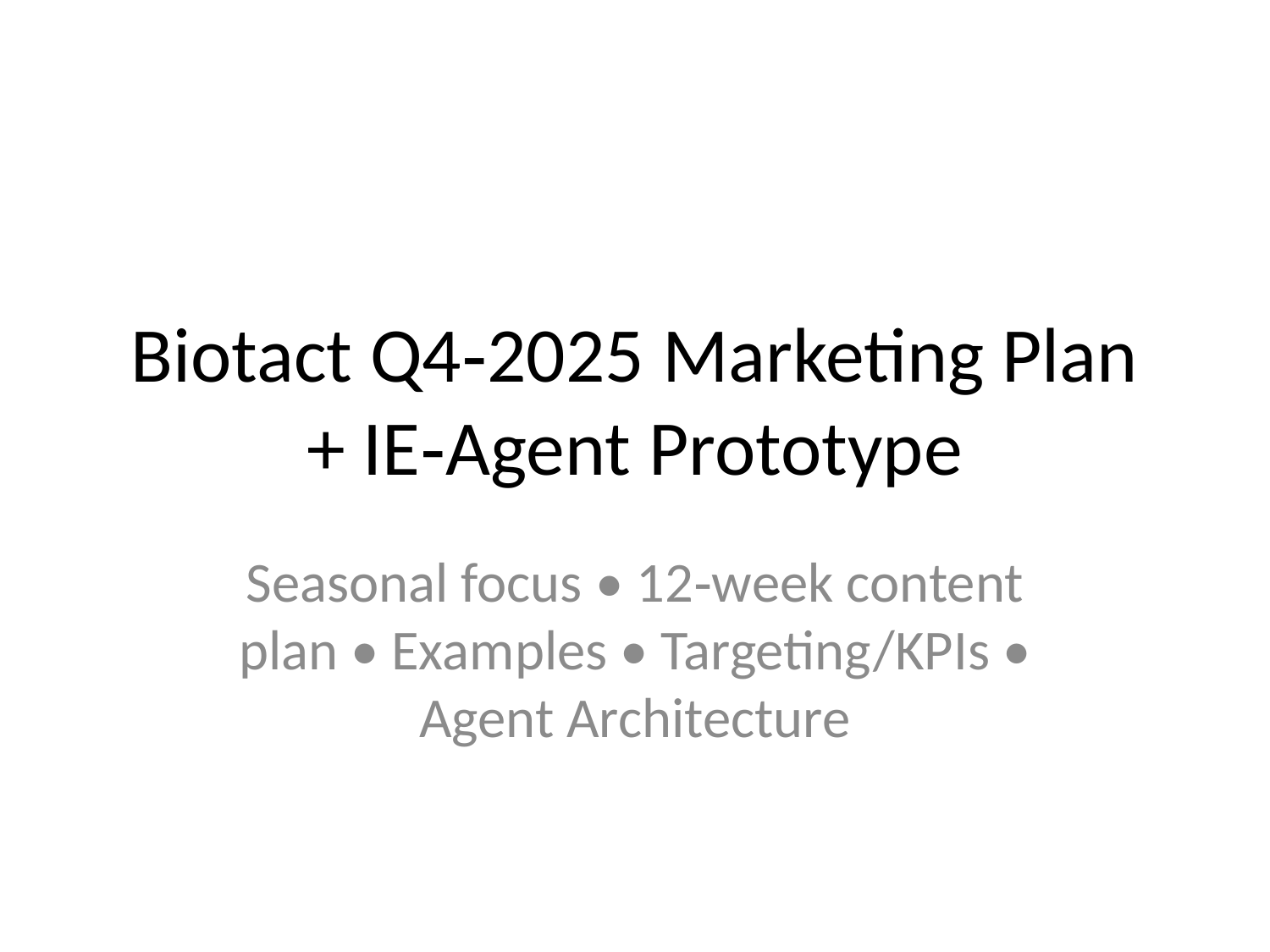

# Biotact Q4‑2025 Marketing Plan
+ IE‑Agent Prototype
Seasonal focus • 12‑week content plan • Examples • Targeting/KPIs • Agent Architecture